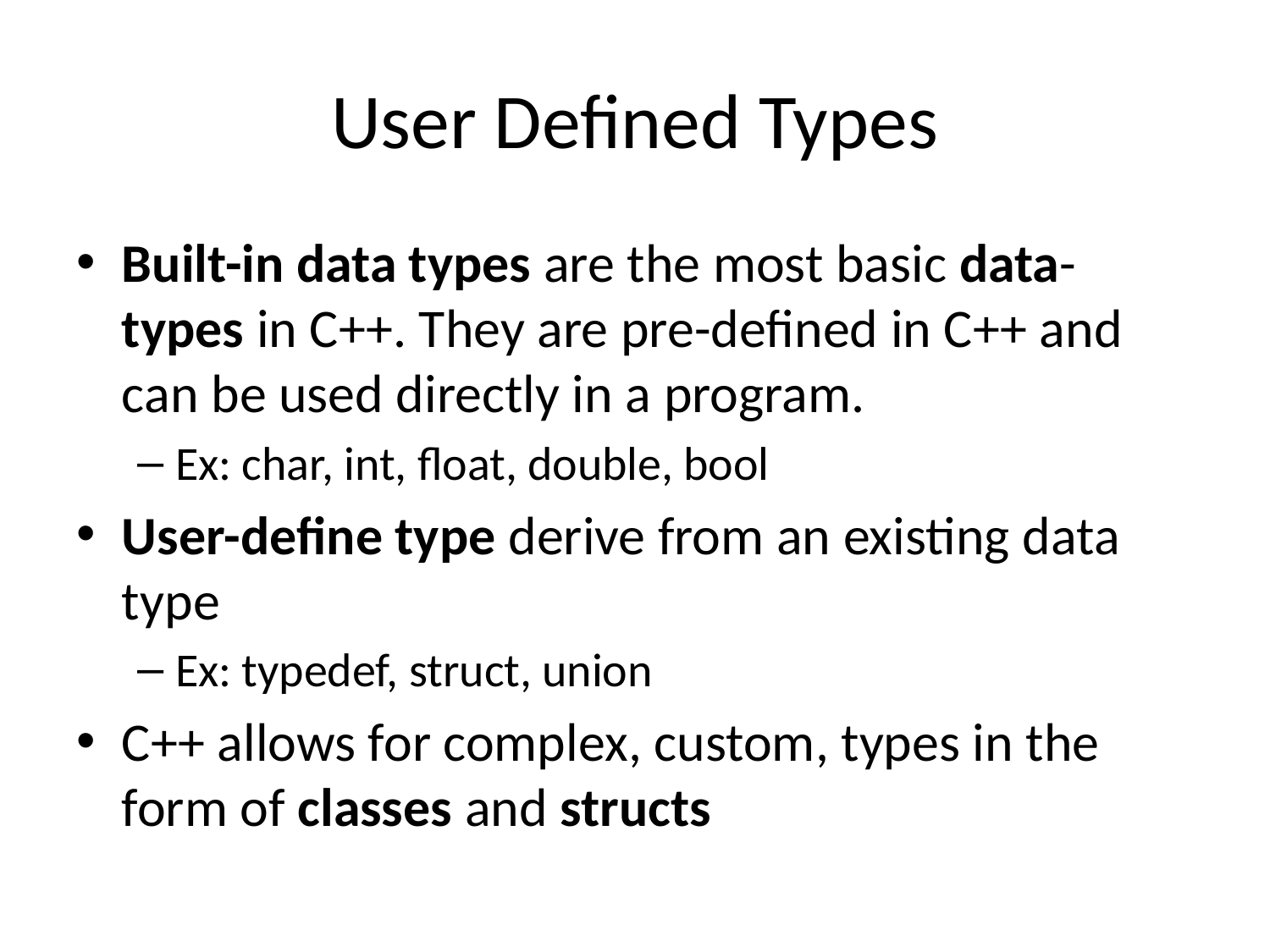

# User Defined Types
Built-in data types are the most basic data-types in C++. They are pre-defined in C++ and can be used directly in a program.
Ex: char, int, float, double, bool
User-define type derive from an existing data type
Ex: typedef, struct, union
C++ allows for complex, custom, types in the form of classes and structs